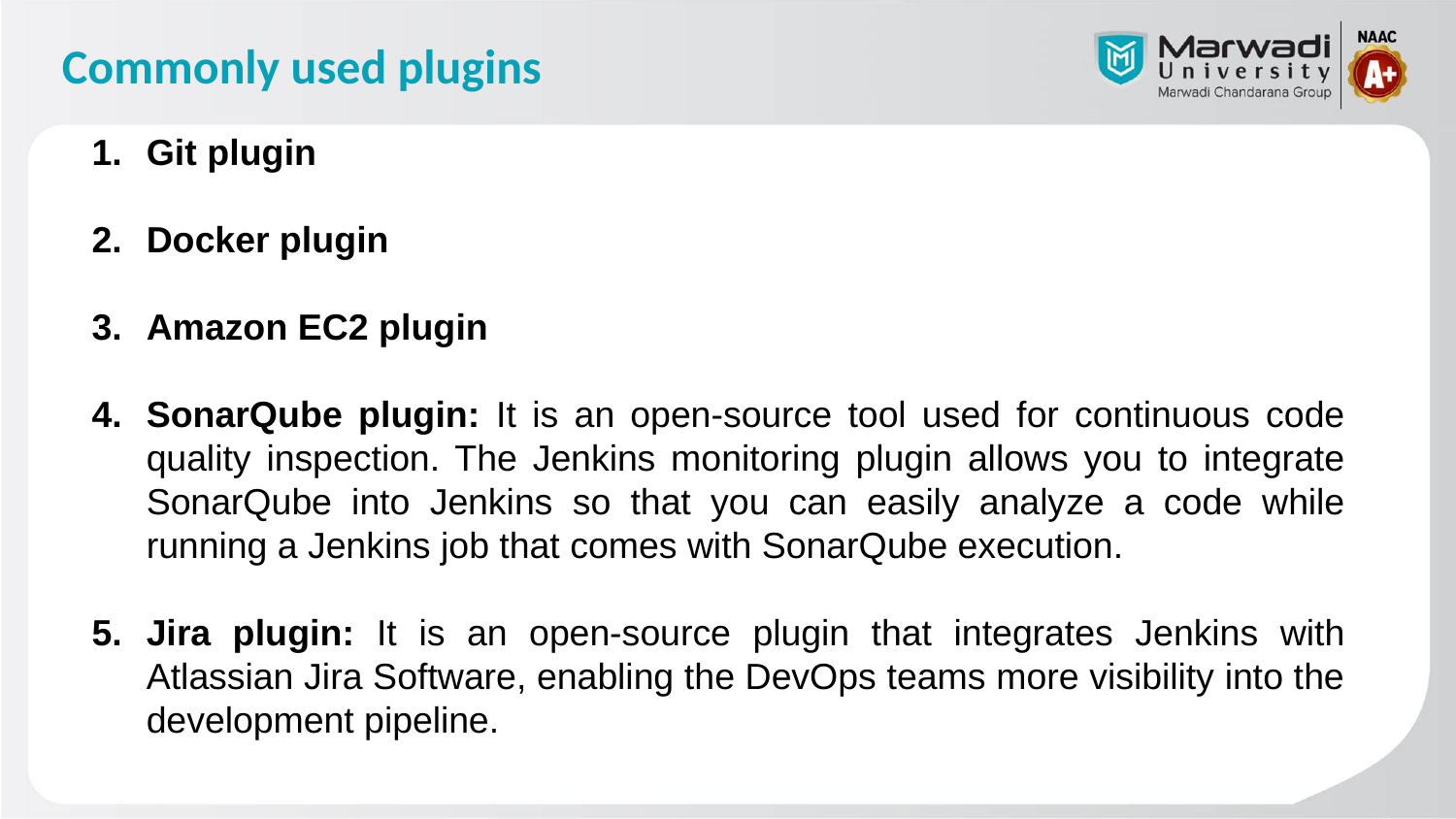

# Commonly used plugins
Git plugin

Docker plugin

Amazon EC2 plugin

SonarQube plugin: It is an open-source tool used for continuous code quality inspection. The Jenkins monitoring plugin allows you to integrate SonarQube into Jenkins so that you can easily analyze a code while running a Jenkins job that comes with SonarQube execution.

Jira plugin: It is an open-source plugin that integrates Jenkins with Atlassian Jira Software, enabling the DevOps teams more visibility into the development pipeline.